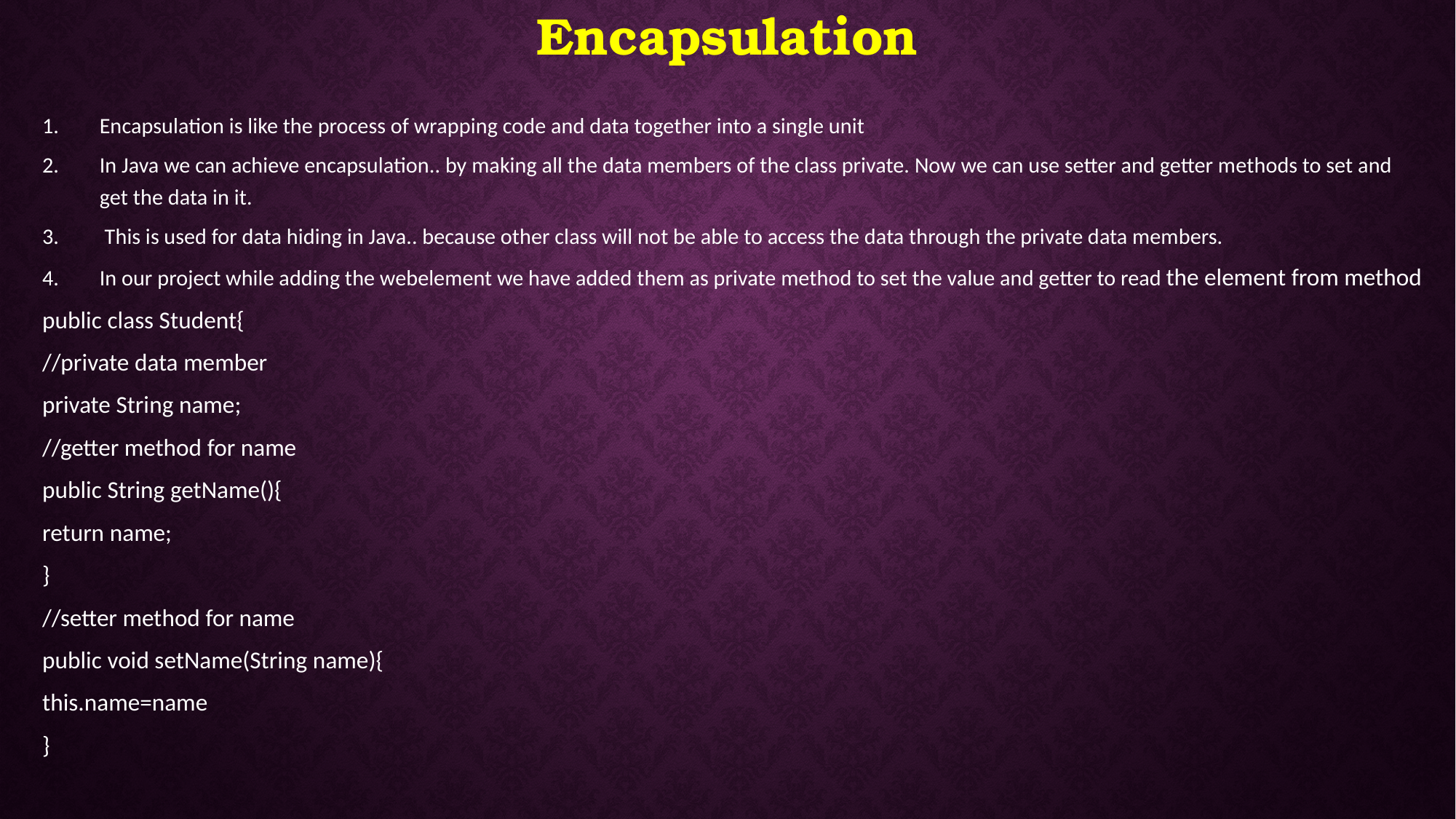

# Encapsulation
Encapsulation is like the process of wrapping code and data together into a single unit
In Java we can achieve encapsulation.. by making all the data members of the class private. Now we can use setter and getter methods to set and get the data in it.
 This is used for data hiding in Java.. because other class will not be able to access the data through the private data members.
In our project while adding the webelement we have added them as private method to set the value and getter to read the element from method
public class Student{
//private data member
private String name;
//getter method for name
public String getName(){
return name;
}
//setter method for name
public void setName(String name){
this.name=name
}